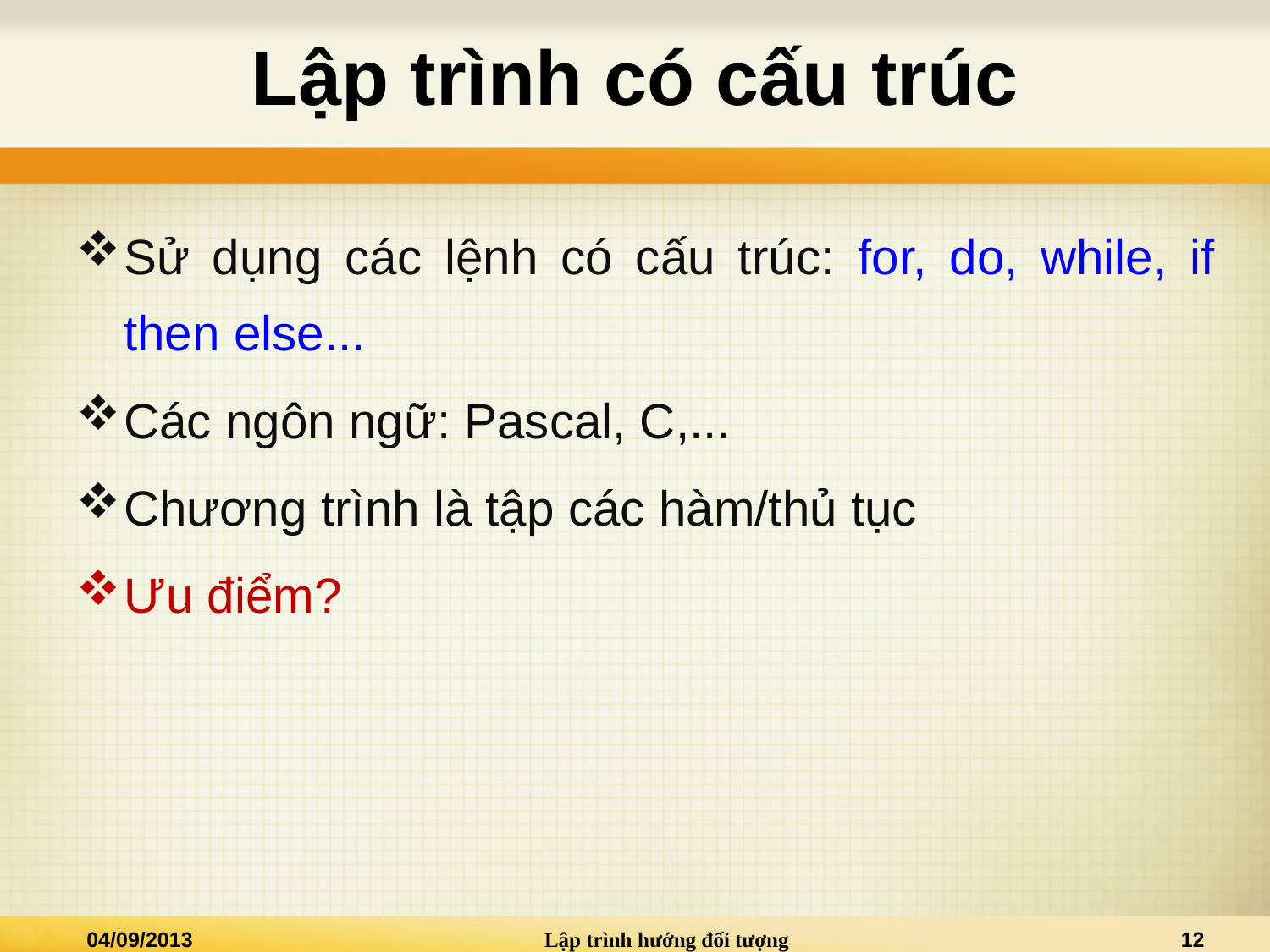

# Lập trình có cấu trúc
Sử dụng các lệnh có cấu trúc: for, do, while, if then else...
Các ngôn ngữ: Pascal, C,...
Chương trình là tập các hàm/thủ tục
Ưu điểm?
04/09/2013
Lập trình hướng đối tượng
12